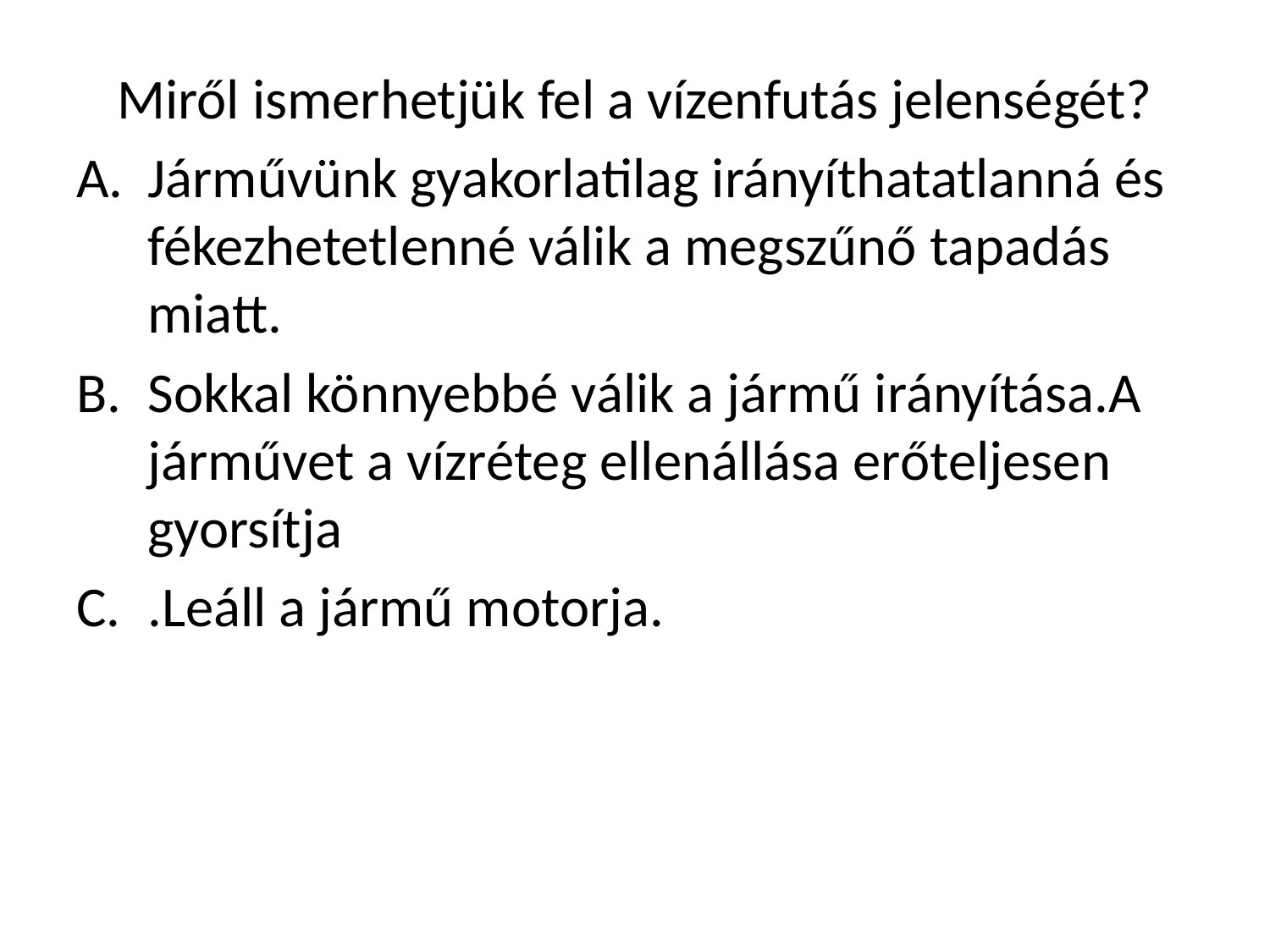

Miről ismerhetjük fel a vízenfutás jelenségét?
Járművünk gyakorlatilag irányíthatatlanná és fékezhetetlenné válik a megszűnő tapadás miatt.
Sokkal könnyebbé válik a jármű irányítása.A járművet a vízréteg ellenállása erőteljesen gyorsítja
.Leáll a jármű motorja.